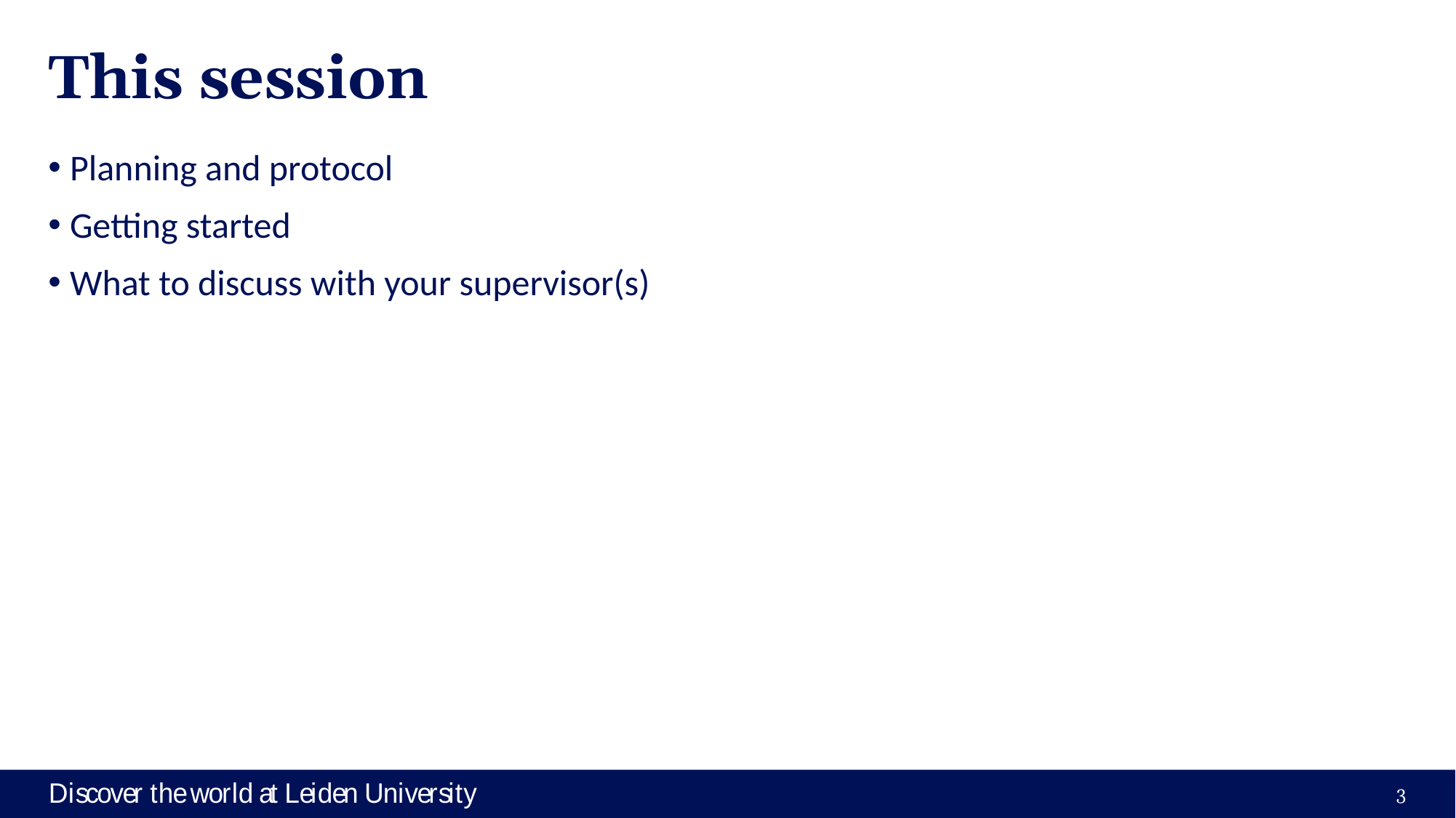

# This session
Planning and protocol
Getting started
What to discuss with your supervisor(s)
3